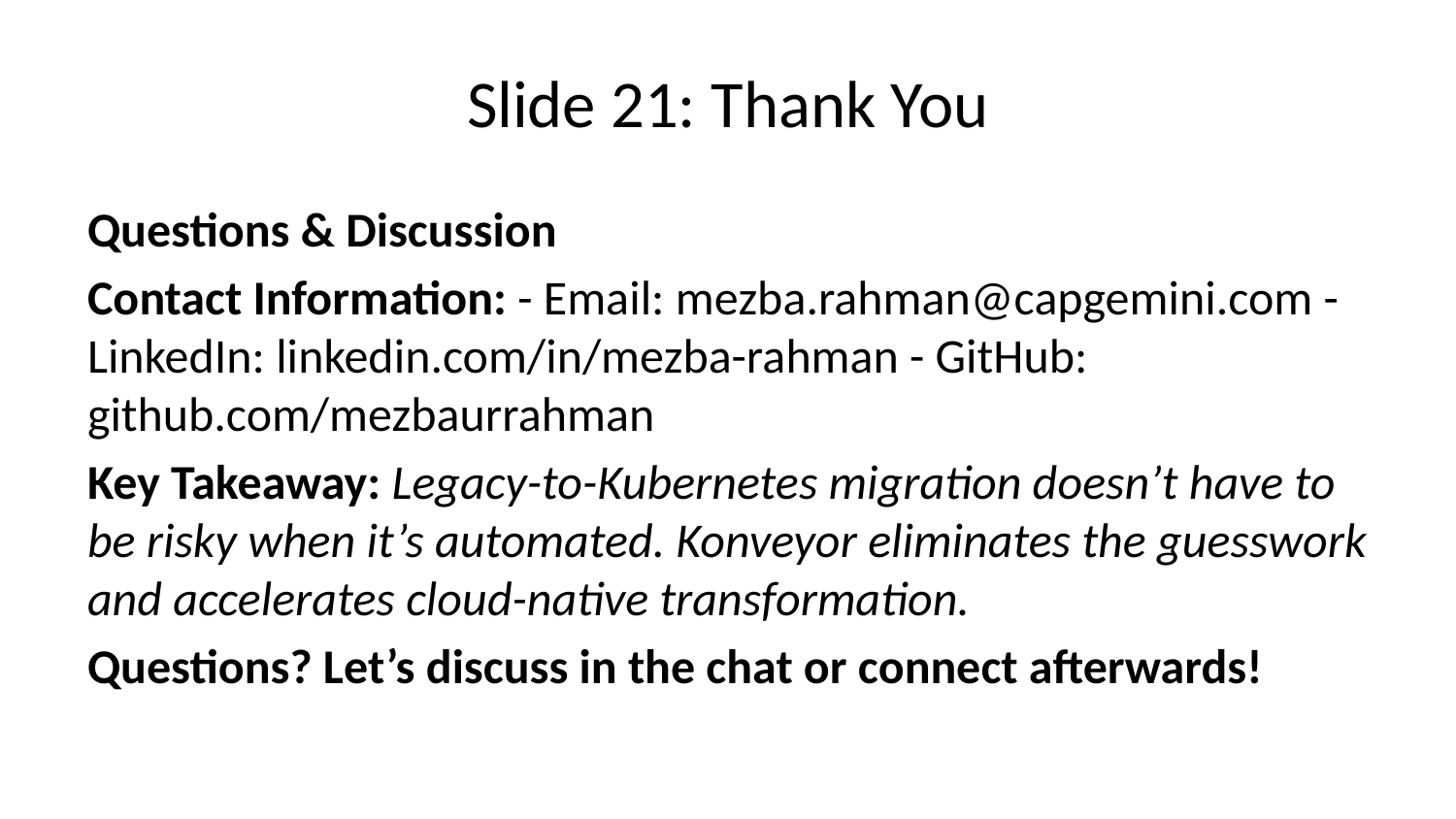

# Slide 21: Thank You
Questions & Discussion
Contact Information: - Email: mezba.rahman@capgemini.com - LinkedIn: linkedin.com/in/mezba-rahman - GitHub: github.com/mezbaurrahman
Key Takeaway: Legacy-to-Kubernetes migration doesn’t have to be risky when it’s automated. Konveyor eliminates the guesswork and accelerates cloud-native transformation.
Questions? Let’s discuss in the chat or connect afterwards!